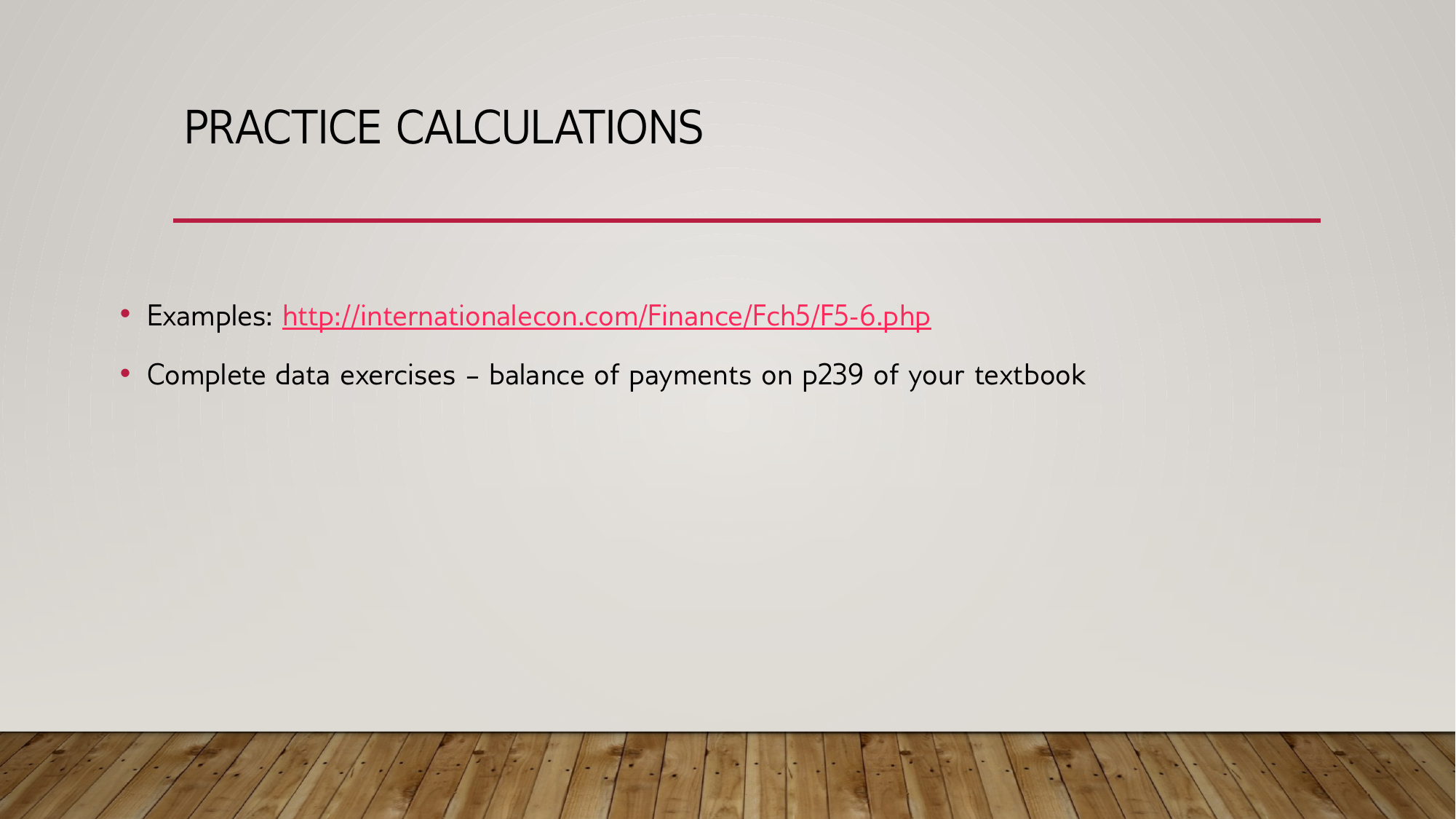

# Practice calculations
Examples: http://internationalecon.com/Finance/Fch5/F5-6.php
Complete data exercises – balance of payments on p239 of your textbook